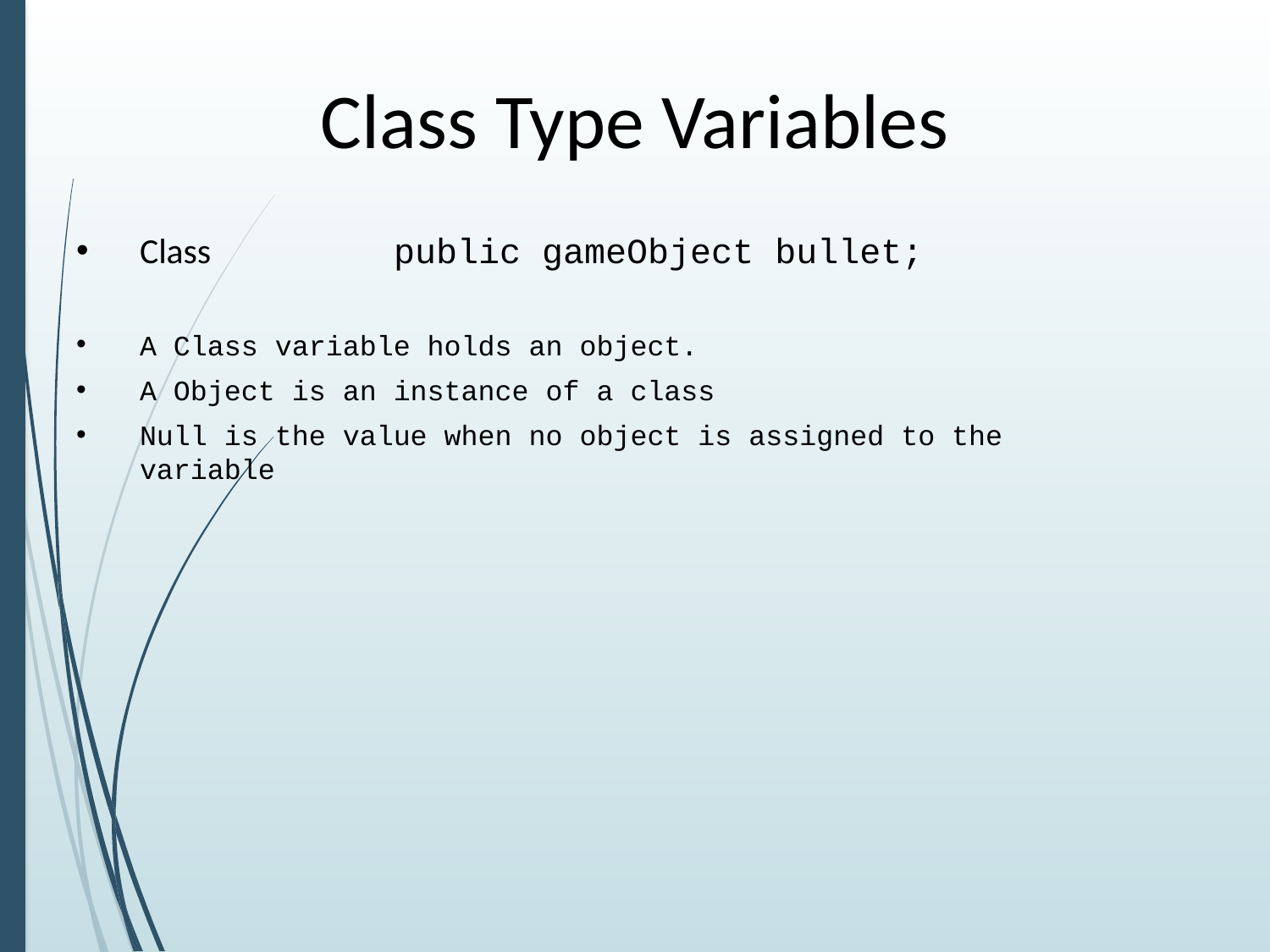

# Class Type Variables
Class		public gameObject bullet;

A Class variable holds an object.
A Object is an instance of a class
Null is the value when no object is assigned to the variable